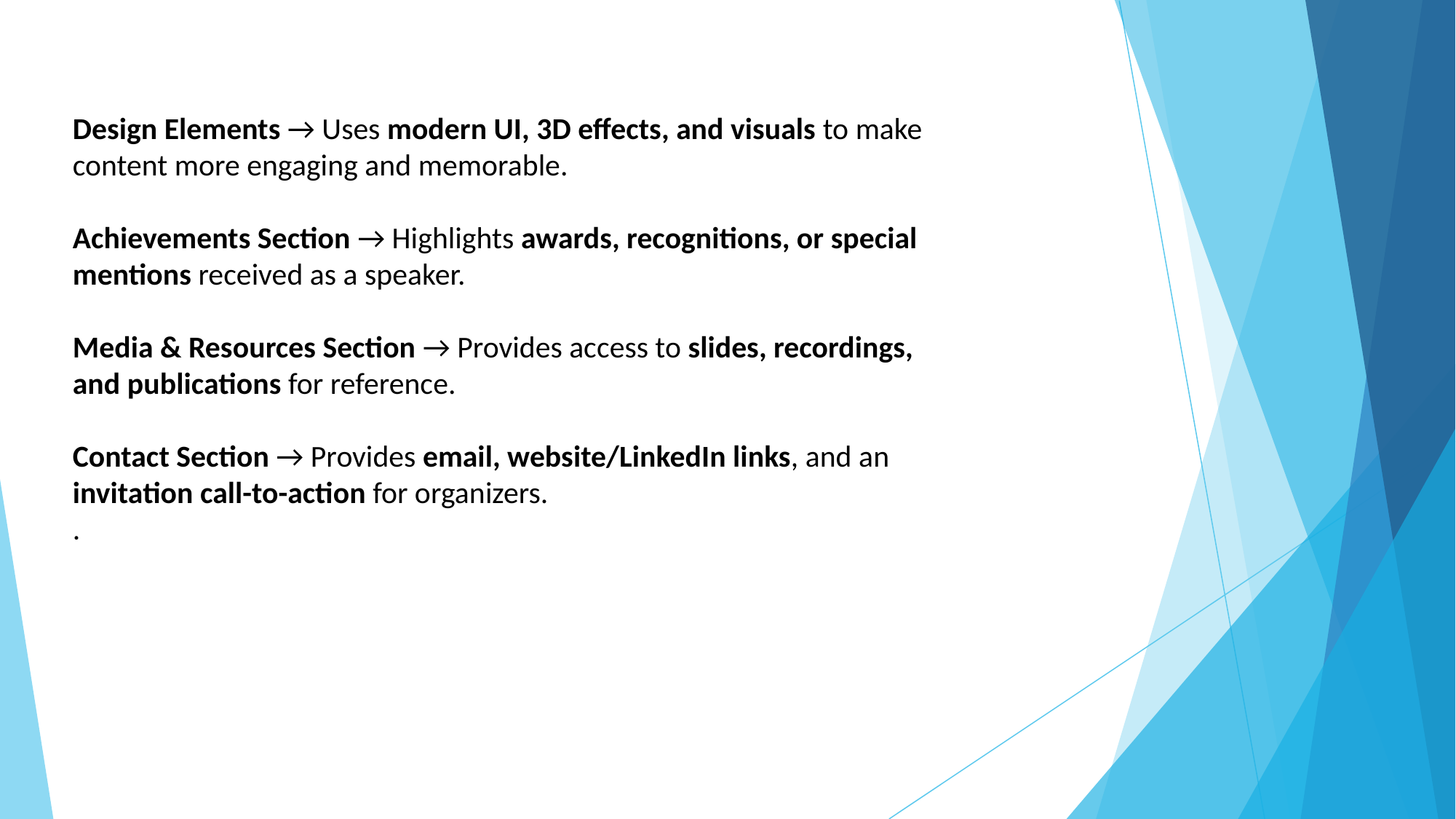

Design Elements → Uses modern UI, 3D effects, and visuals to make content more engaging and memorable.

Achievements Section → Highlights awards, recognitions, or special mentions received as a speaker.

Media & Resources Section → Provides access to slides, recordings, and publications for reference.

Contact Section → Provides email, website/LinkedIn links, and an invitation call-to-action for organizers.
.